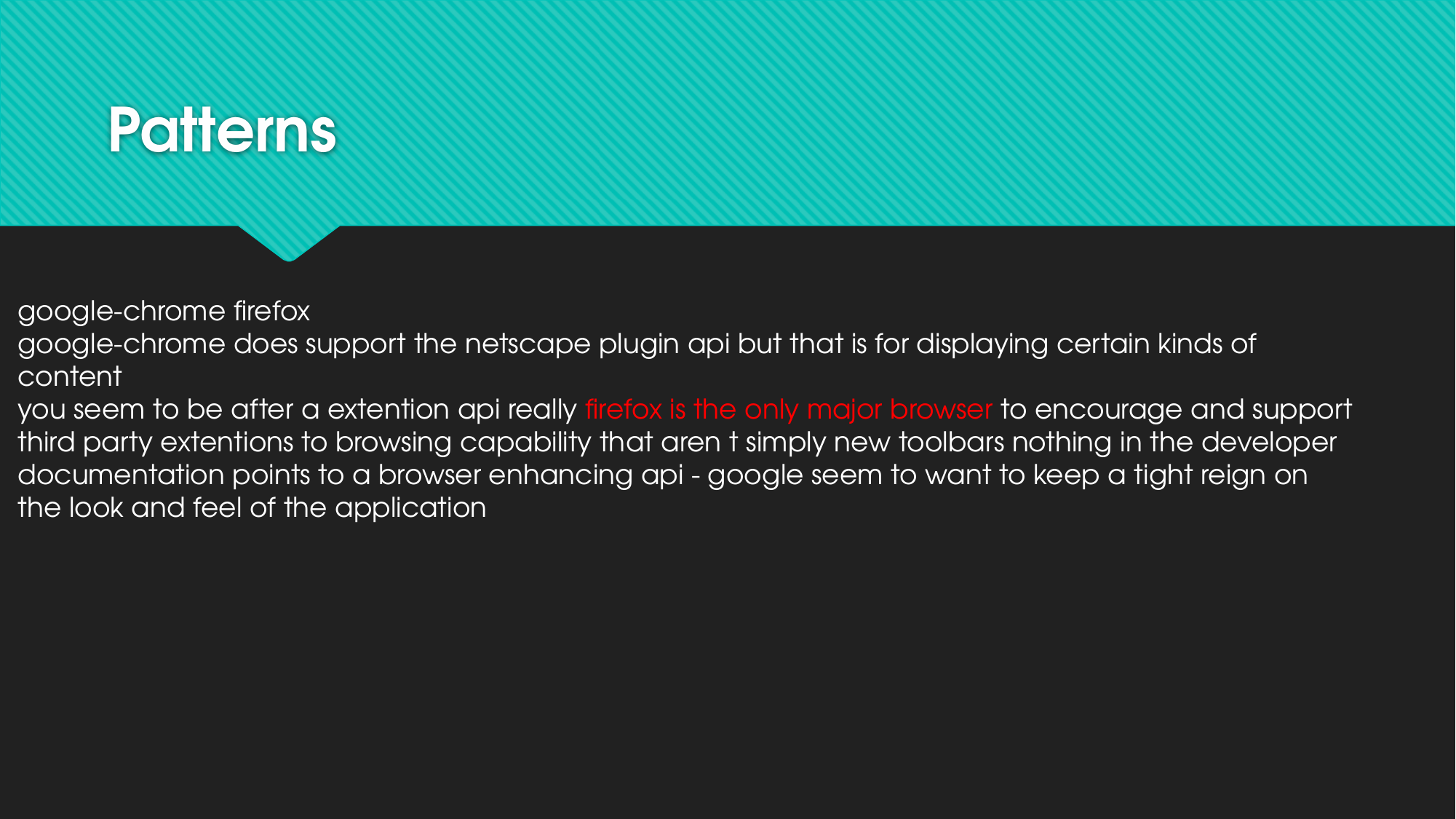

# Patterns
google-chrome firefox
google-chrome does support the netscape plugin api but that is for displaying certain kinds of content
you seem to be after a extention api really firefox is the only major browser to encourage and support third party extentions to browsing capability that aren t simply new toolbars nothing in the developer documentation points to a browser enhancing api - google seem to want to keep a tight reign on the look and feel of the application